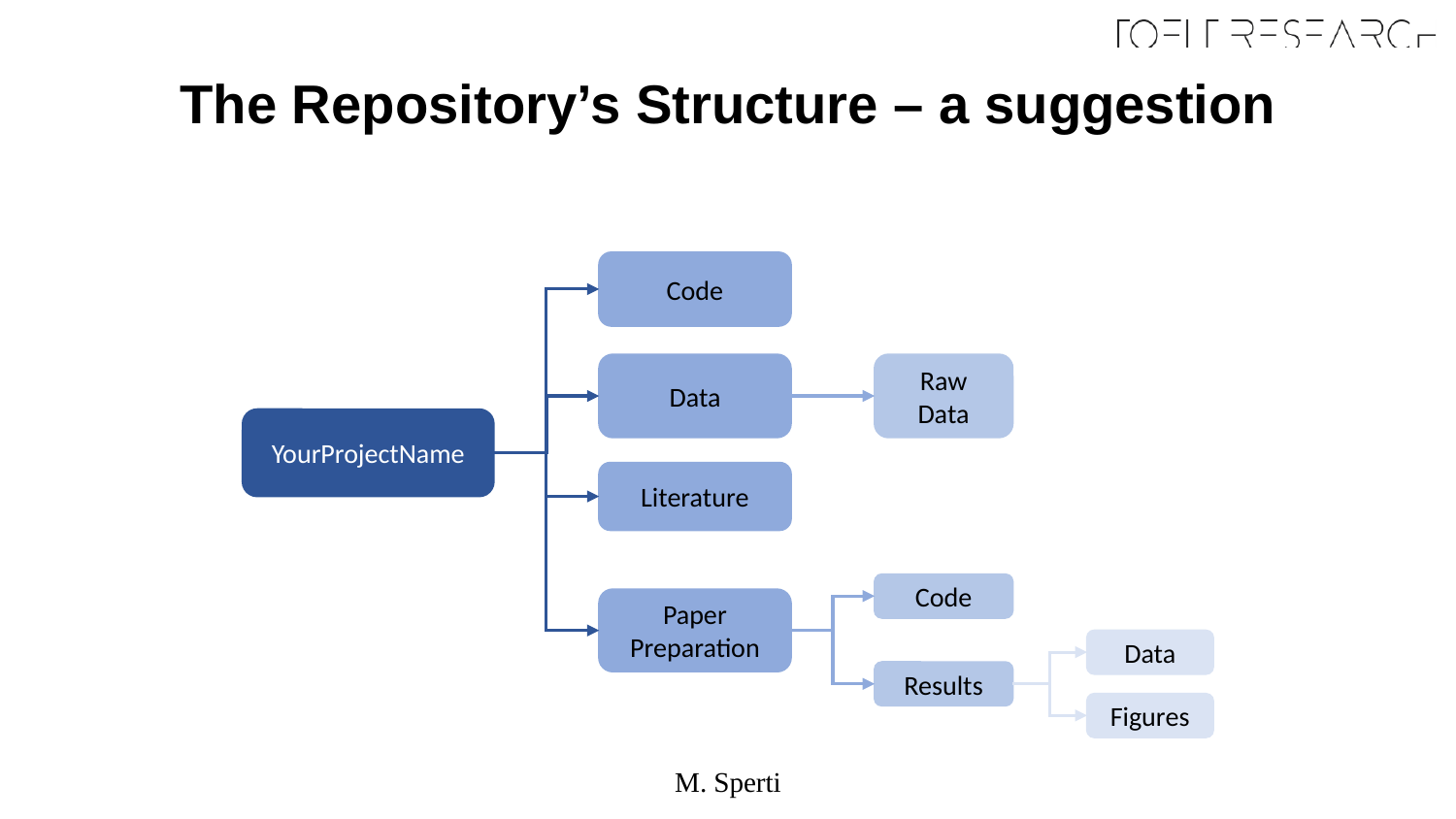

The Repository’s Structure – a suggestion
Code
Data
Raw Data
YourProjectName
Literature
Code
Paper Preparation
Data
Results
Figures
M. Sperti